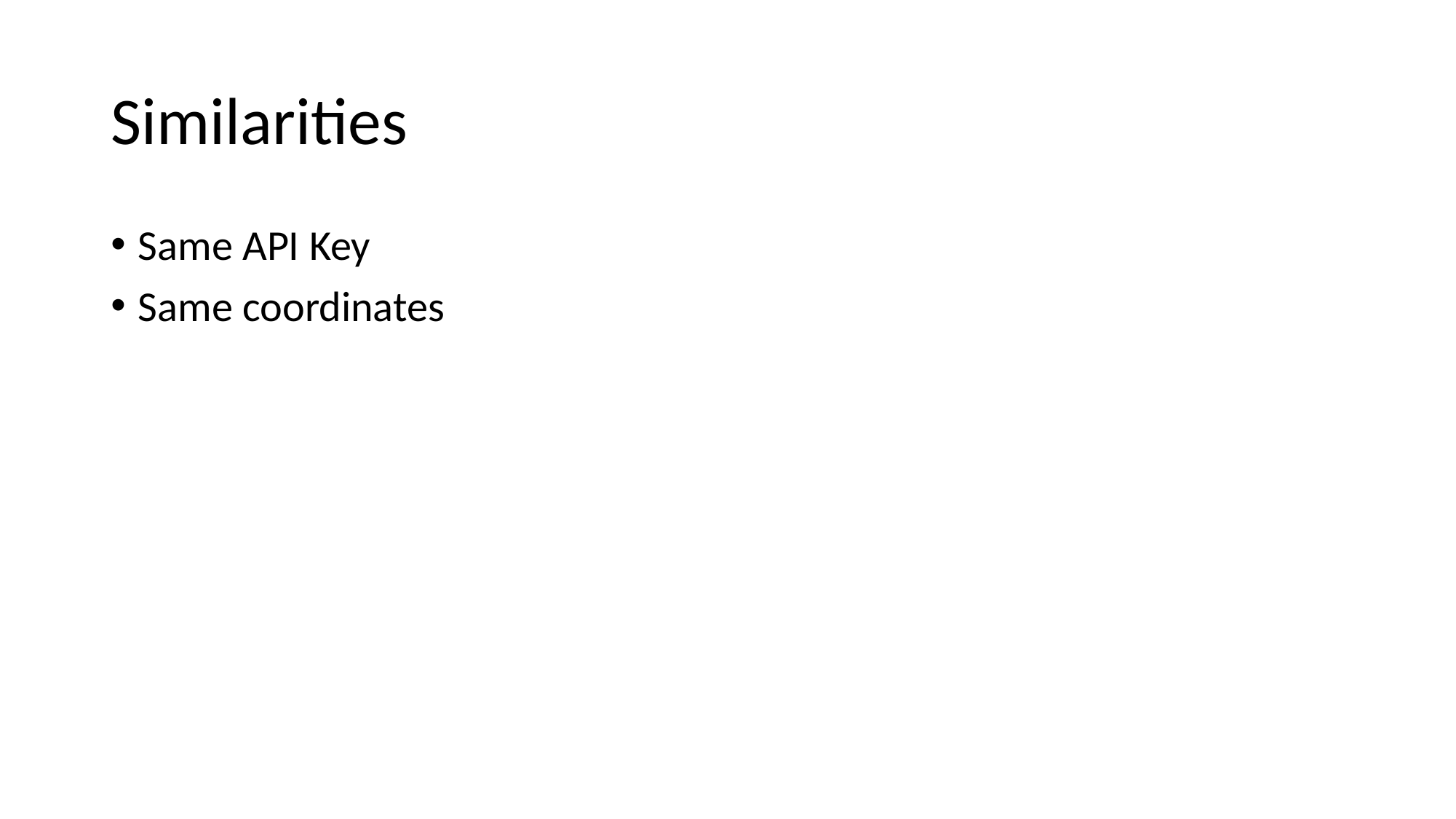

# Similarities
Same API Key
Same coordinates